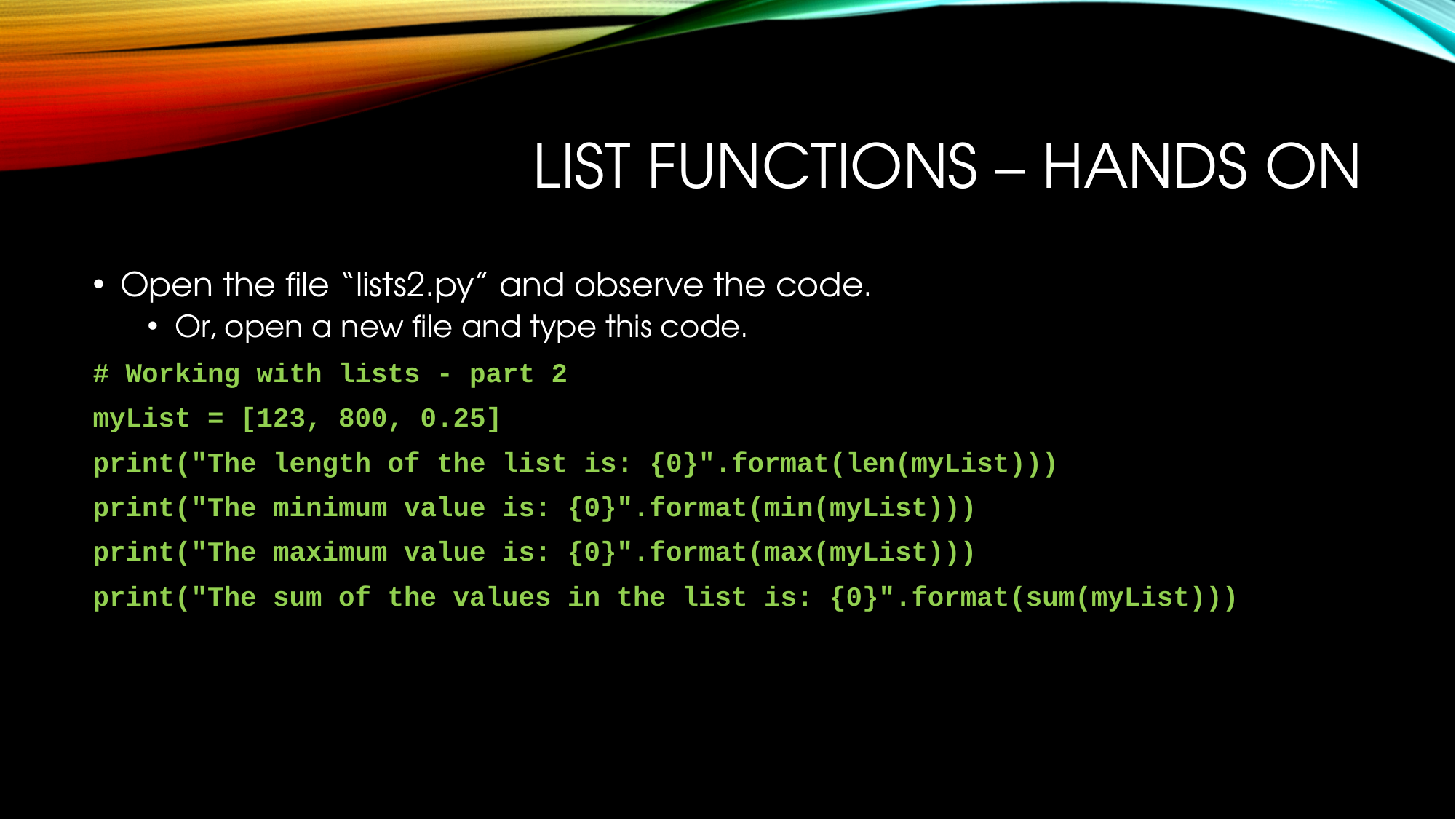

# List Functions – hands on
Open the file “lists2.py” and observe the code.
Or, open a new file and type this code.
# Working with lists - part 2
myList = [123, 800, 0.25]
print("The length of the list is: {0}".format(len(myList)))
print("The minimum value is: {0}".format(min(myList)))
print("The maximum value is: {0}".format(max(myList)))
print("The sum of the values in the list is: {0}".format(sum(myList)))